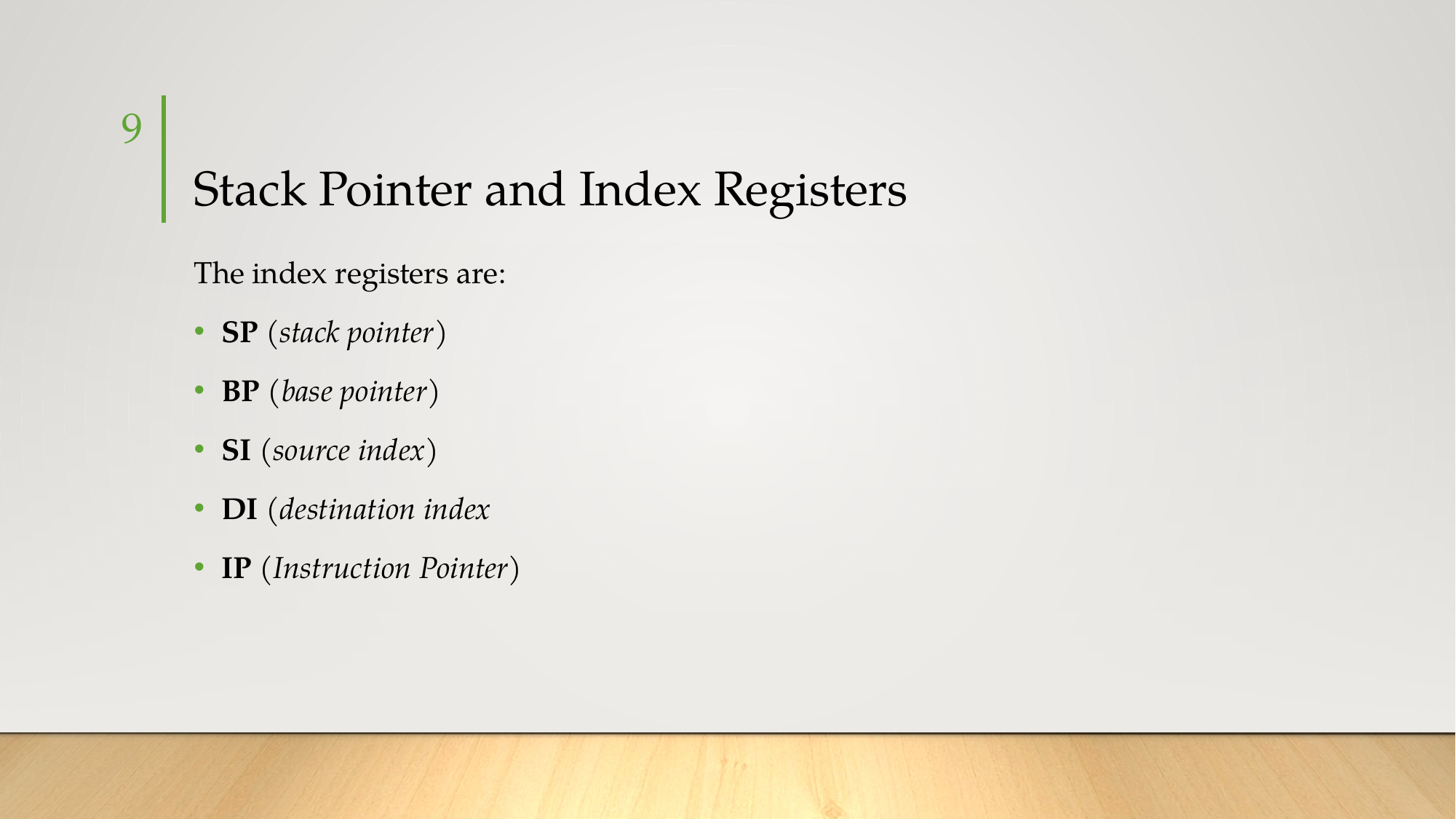

9
# Stack Pointer and Index Registers
The index registers are:
SP (stack pointer)
BP (base pointer)
SI (source index)
DI (destination index
IP (Instruction Pointer)